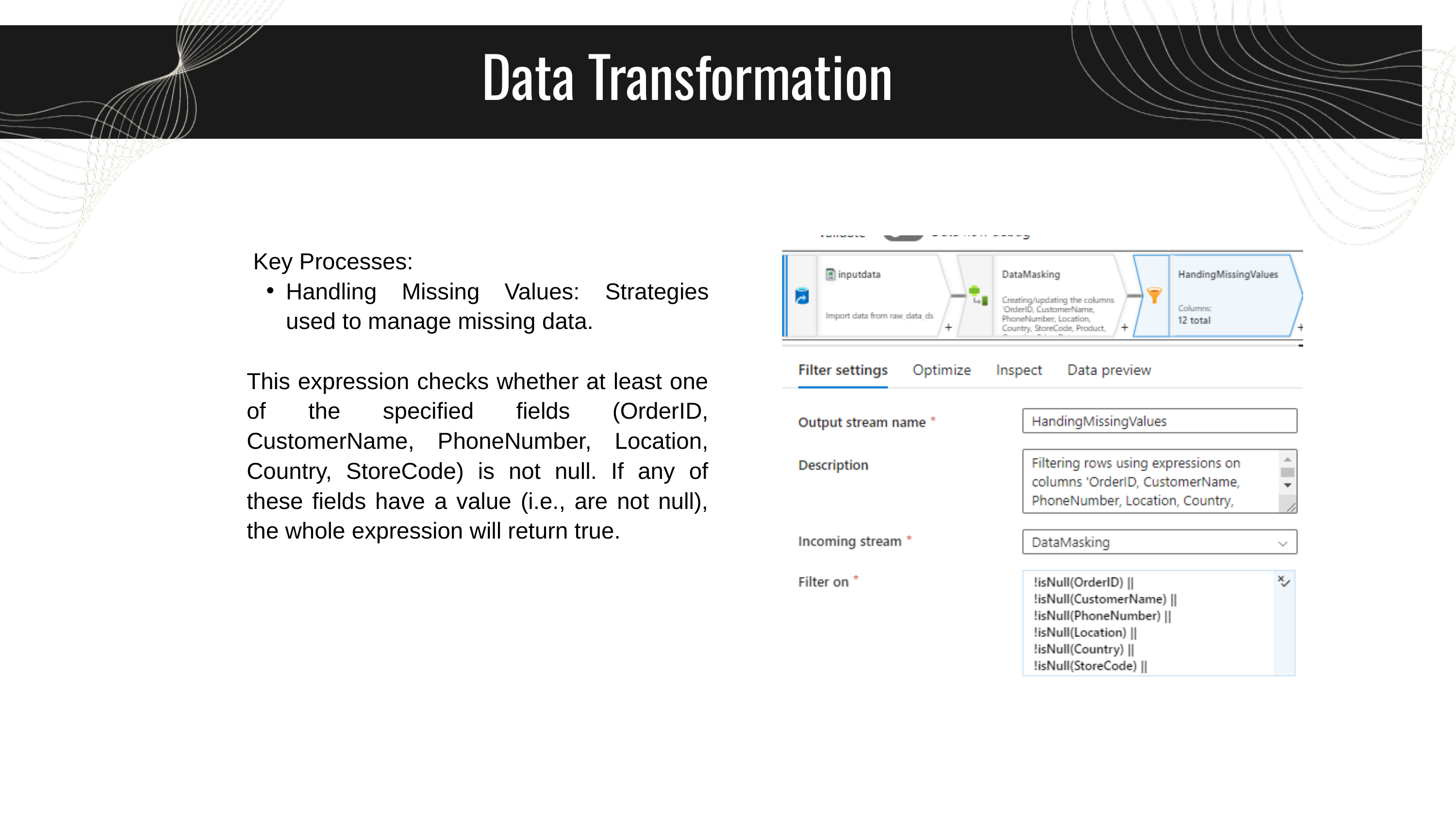

Data Transformation

 Key Processes:
Handling Missing Values: Strategies used to manage missing data.

This expression checks whether at least one of the specified fields (OrderID, CustomerName, PhoneNumber, Location, Country, StoreCode) is not null. If any of these fields have a value (i.e., are not null), the whole expression will return true.